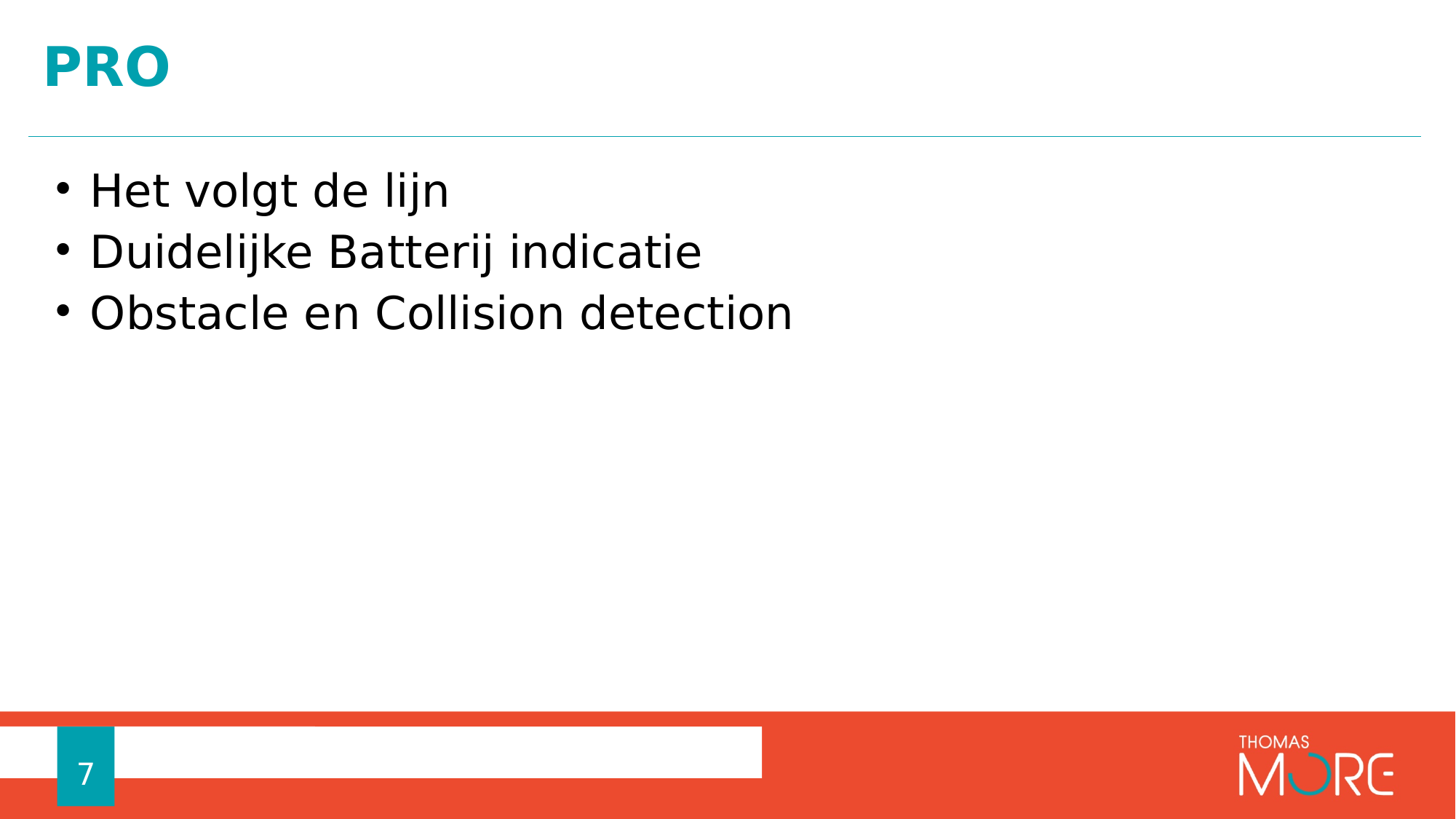

# Pro
Het volgt de lijn
Duidelijke Batterij indicatie
Obstacle en Collision detection
7